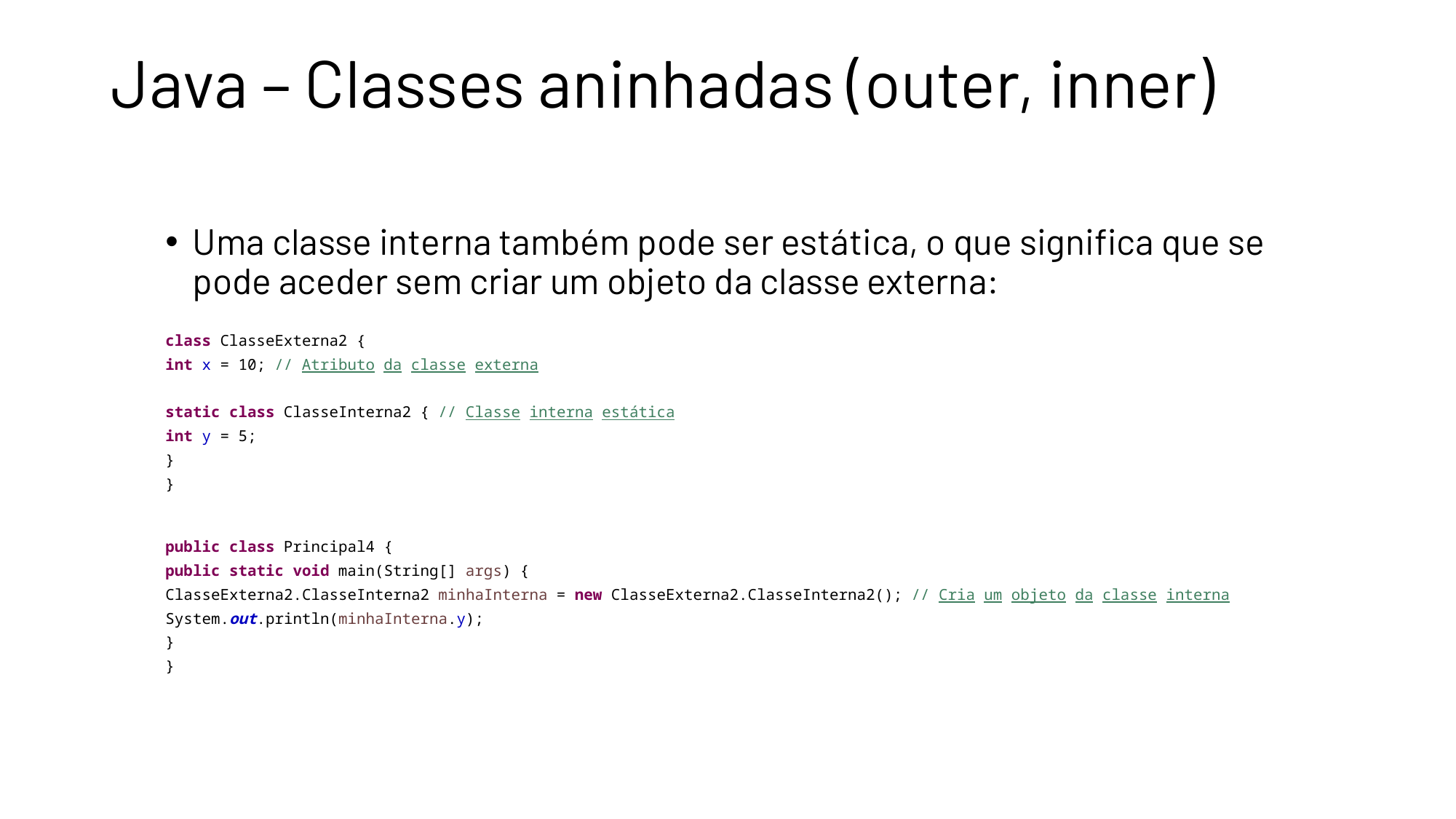

# Java – Classes aninhadas (outer, inner)

Uma classe interna também pode ser estática, o que significa que se pode aceder sem criar um objeto da classe externa:

class ClasseExterna2 {
int x = 10; // Atributo da classe externa

static class ClasseInterna2 { // Classe interna estática
int y = 5;
}
}
public class Principal4 {
public static void main(String[] args) {
ClasseExterna2.ClasseInterna2 minhaInterna = new ClasseExterna2.ClasseInterna2(); // Cria um objeto da classe interna
System.out.println(minhaInterna.y);
}
}